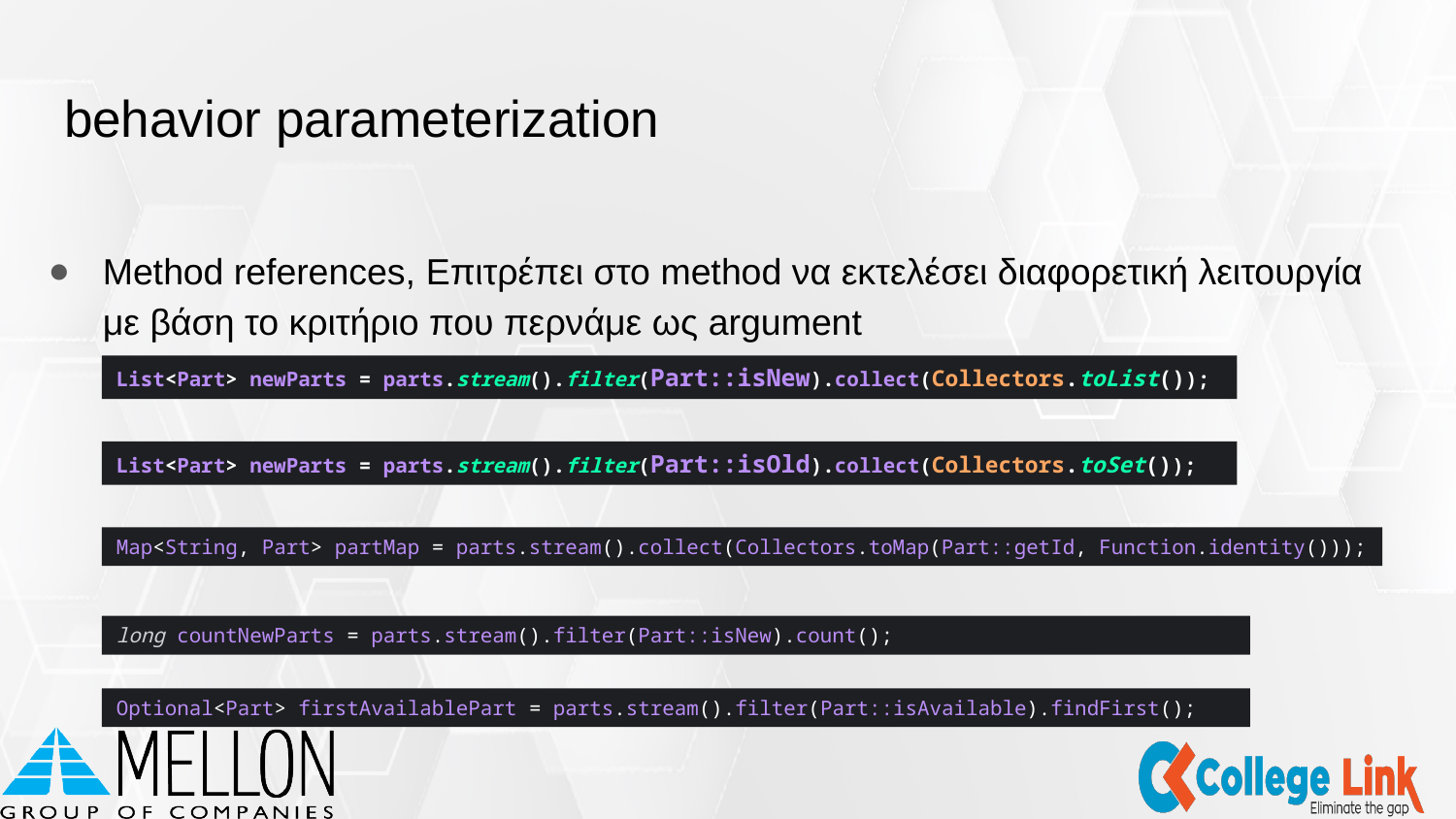

# behavior parameterization

Method references, Επιτρέπει στο method να εκτελέσει διαφορετική λειτουργία με βάση το κριτήριο που περνάμε ως argument

List<Part> newParts = parts.stream().filter(Part::isNew).collect(Collectors.toList());
List<Part> newParts = parts.stream().filter(Part::isOld).collect(Collectors.toSet());
Map<String, Part> partMap = parts.stream().collect(Collectors.toMap(Part::getId, Function.identity()));
long countNewParts = parts.stream().filter(Part::isNew).count();
Optional<Part> firstAvailablePart = parts.stream().filter(Part::isAvailable).findFirst();